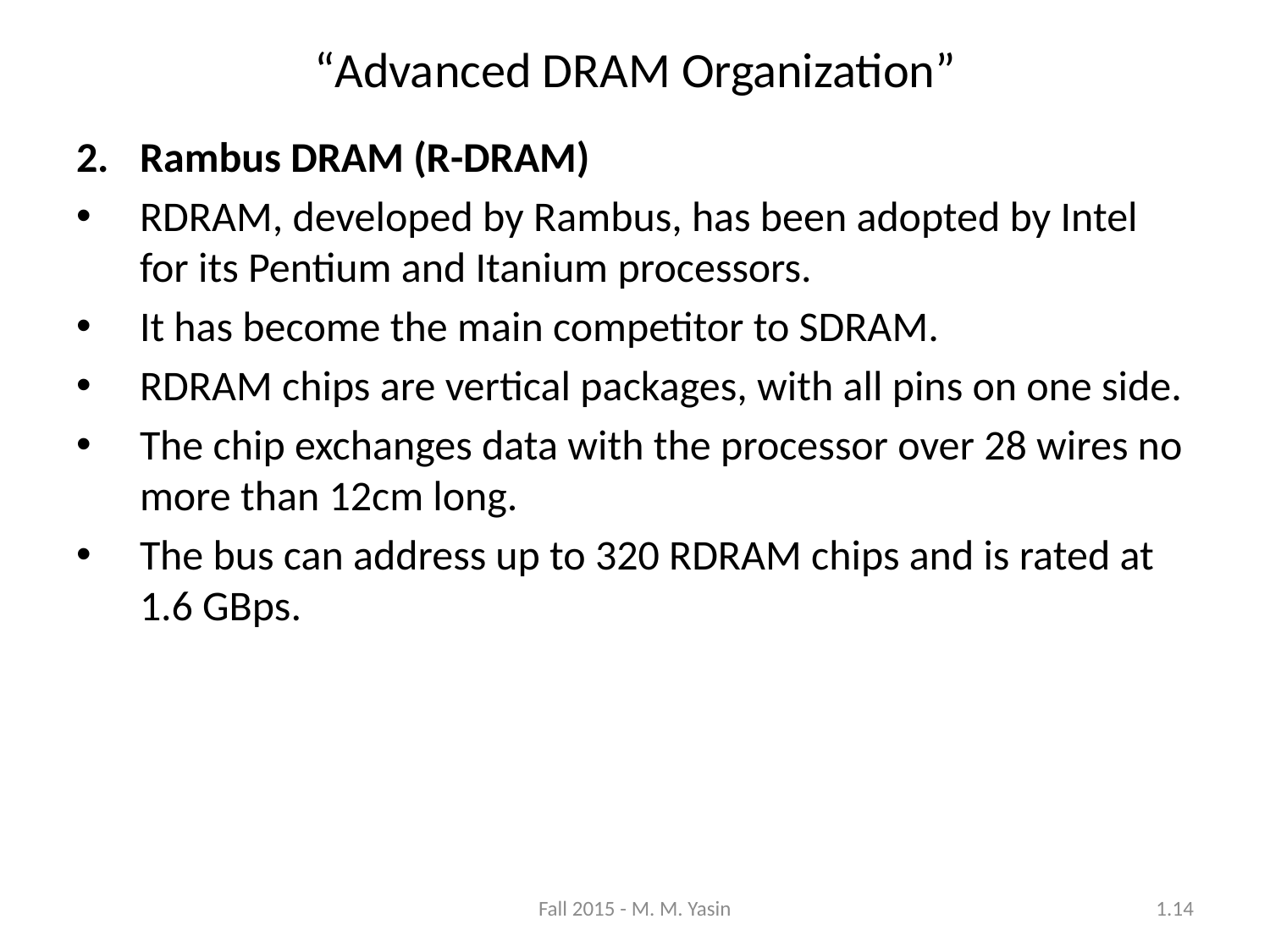

“Advanced DRAM Organization”

Rambus DRAM (R-DRAM)
RDRAM, developed by Rambus, has been adopted by Intel for its Pentium and Itanium processors.
It has become the main competitor to SDRAM.
RDRAM chips are vertical packages, with all pins on one side.
The chip exchanges data with the processor over 28 wires no more than 12cm long.
The bus can address up to 320 RDRAM chips and is rated at 1.6 GBps.
Fall 2015 - M. M. Yasin
1.14